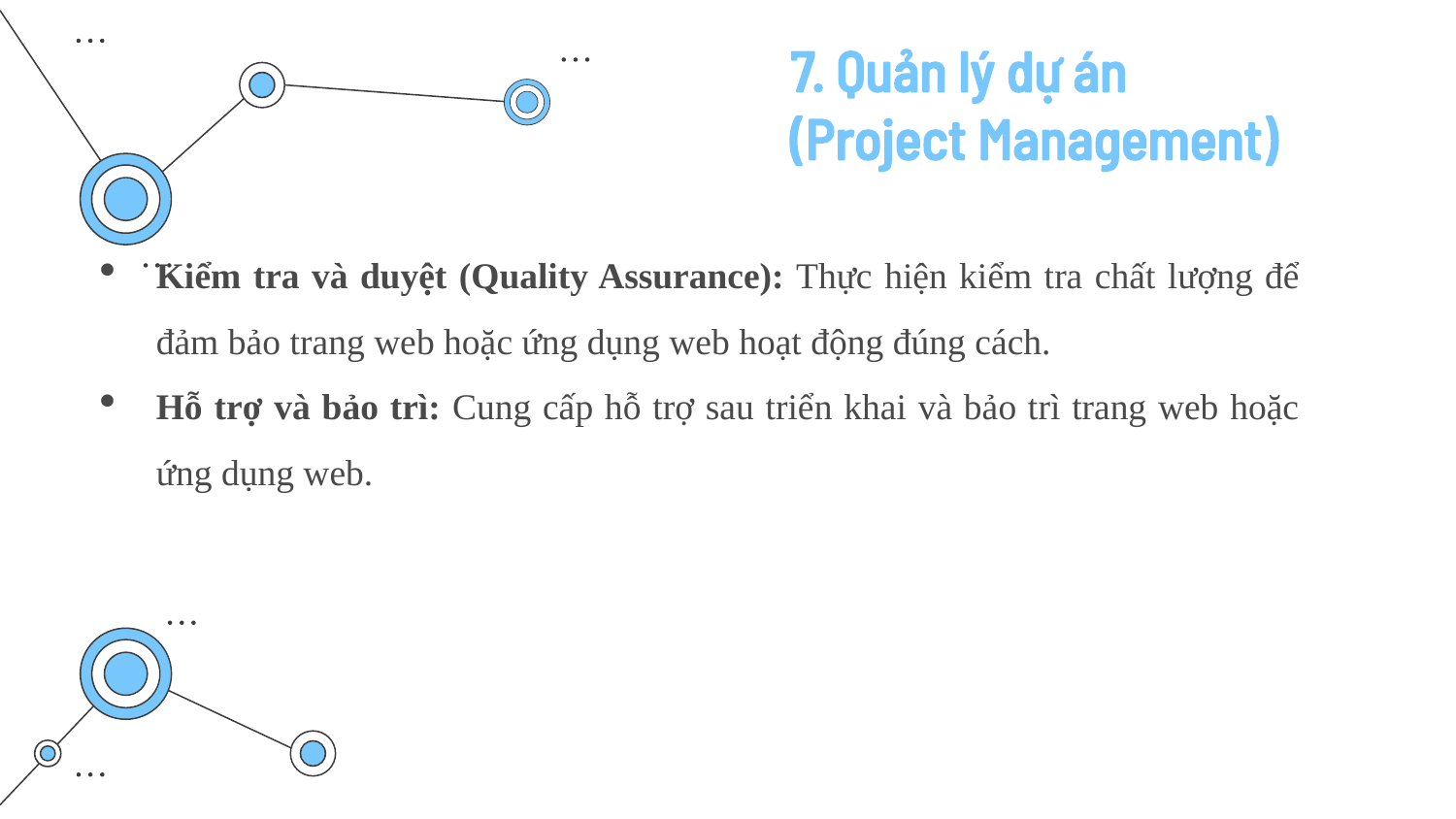

# 7. Quản lý dự án (Project Management)
Kiểm tra và duyệt (Quality Assurance): Thực hiện kiểm tra chất lượng để đảm bảo trang web hoặc ứng dụng web hoạt động đúng cách.
Hỗ trợ và bảo trì: Cung cấp hỗ trợ sau triển khai và bảo trì trang web hoặc ứng dụng web.